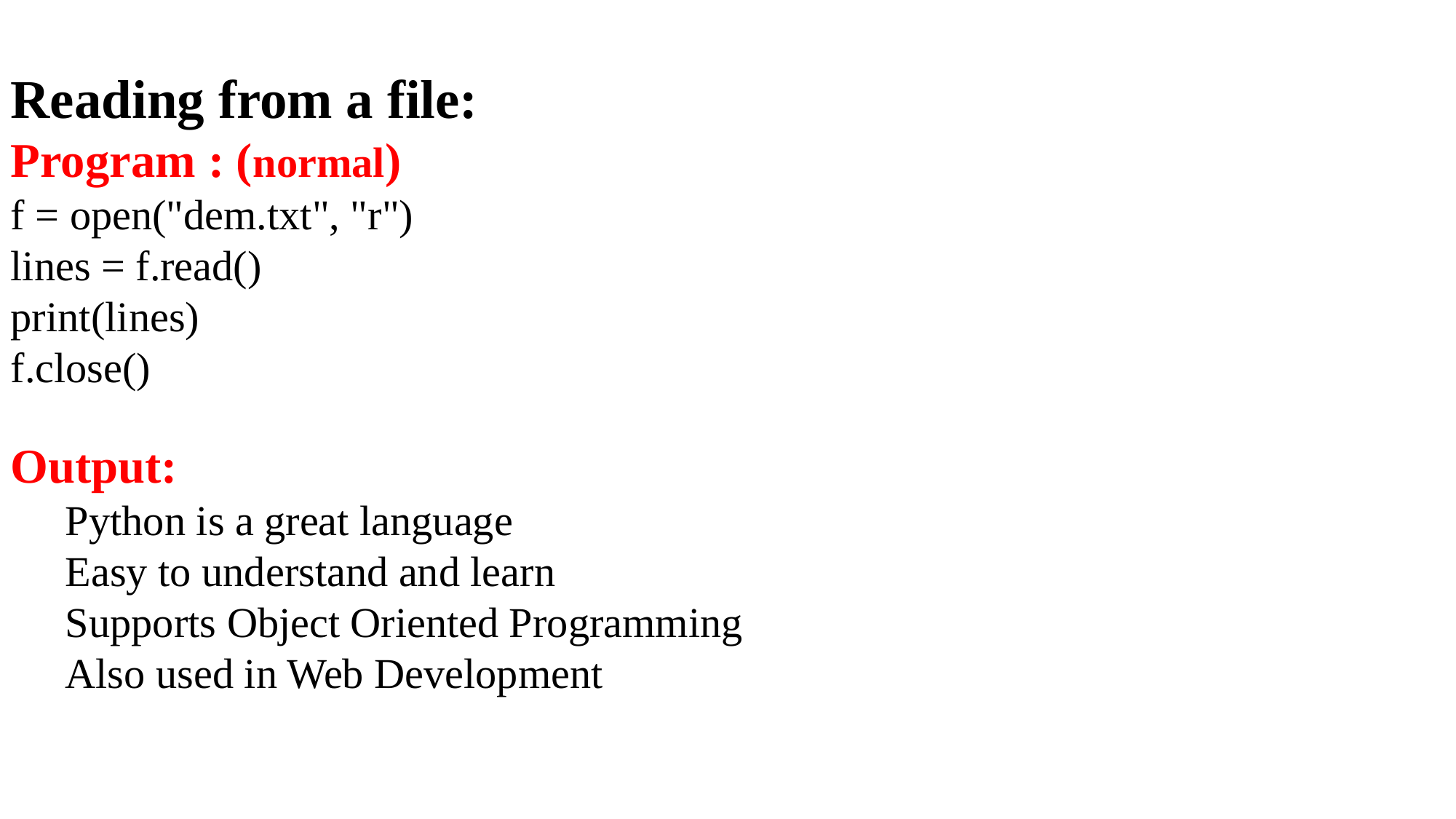

Reading from a file:
Program : (normal)
f = open("dem.txt", "r")
lines = f.read()
print(lines)
f.close()

Output:
Python is a great language
Easy to understand and learn
Supports Object Oriented Programming
Also used in Web Development